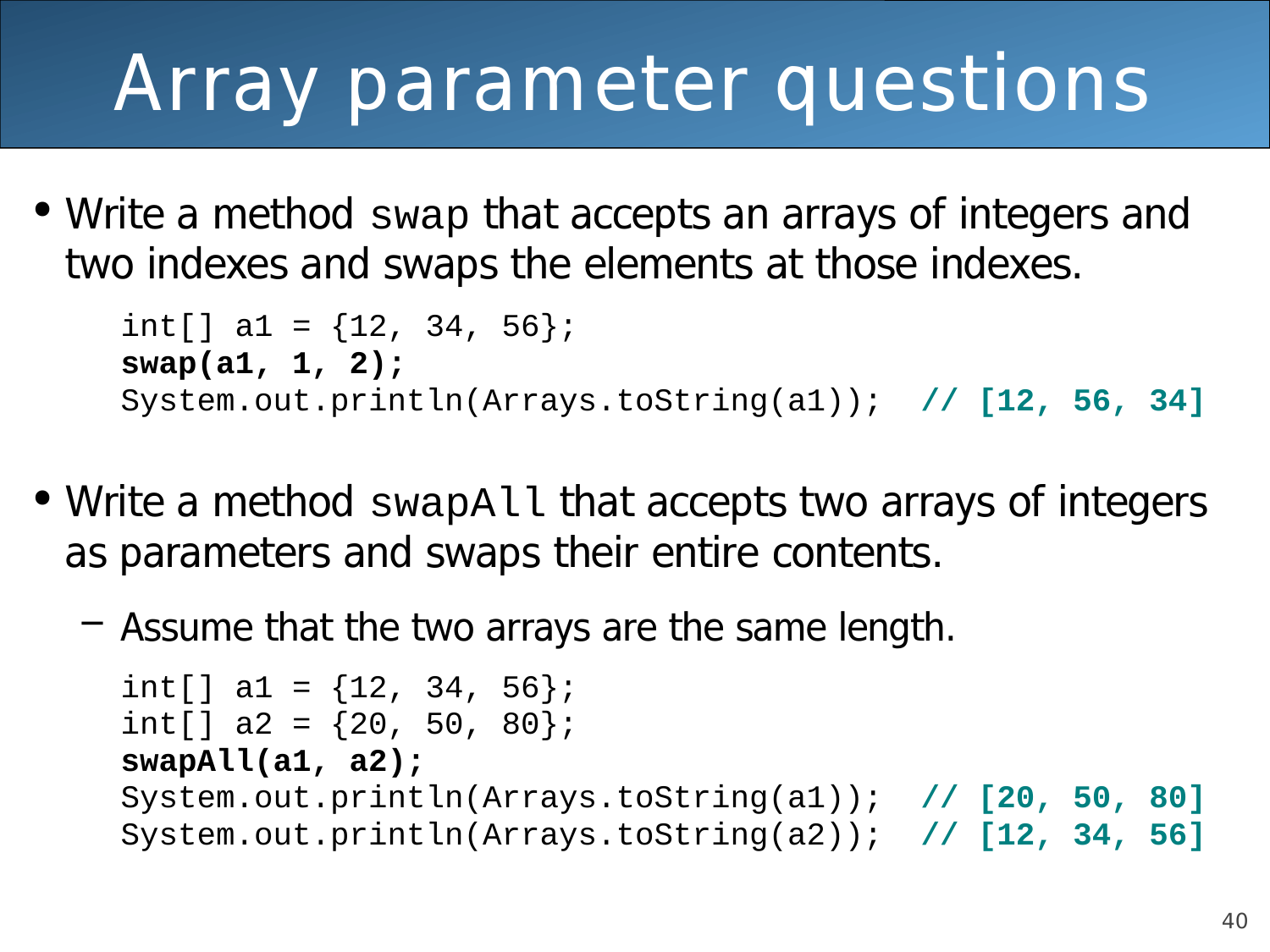

# Array parameter questions
Write a method swap that accepts an arrays of integers and two indexes and swaps the elements at those indexes.

	int[] a1 = {12, 34, 56};
	swap(a1, 1, 2);
	System.out.println(Arrays.toString(a1));  // [12, 56, 34]

Write a method swapAll that accepts two arrays of integers as parameters and swaps their entire contents.

Assume that the two arrays are the same length.

	int[] a1 = {12, 34, 56};
	int[] a2 = {20, 50, 80};
	swapAll(a1, a2);
	System.out.println(Arrays.toString(a1));  // [20, 50, 80]
	System.out.println(Arrays.toString(a2));  // [12, 34, 56]